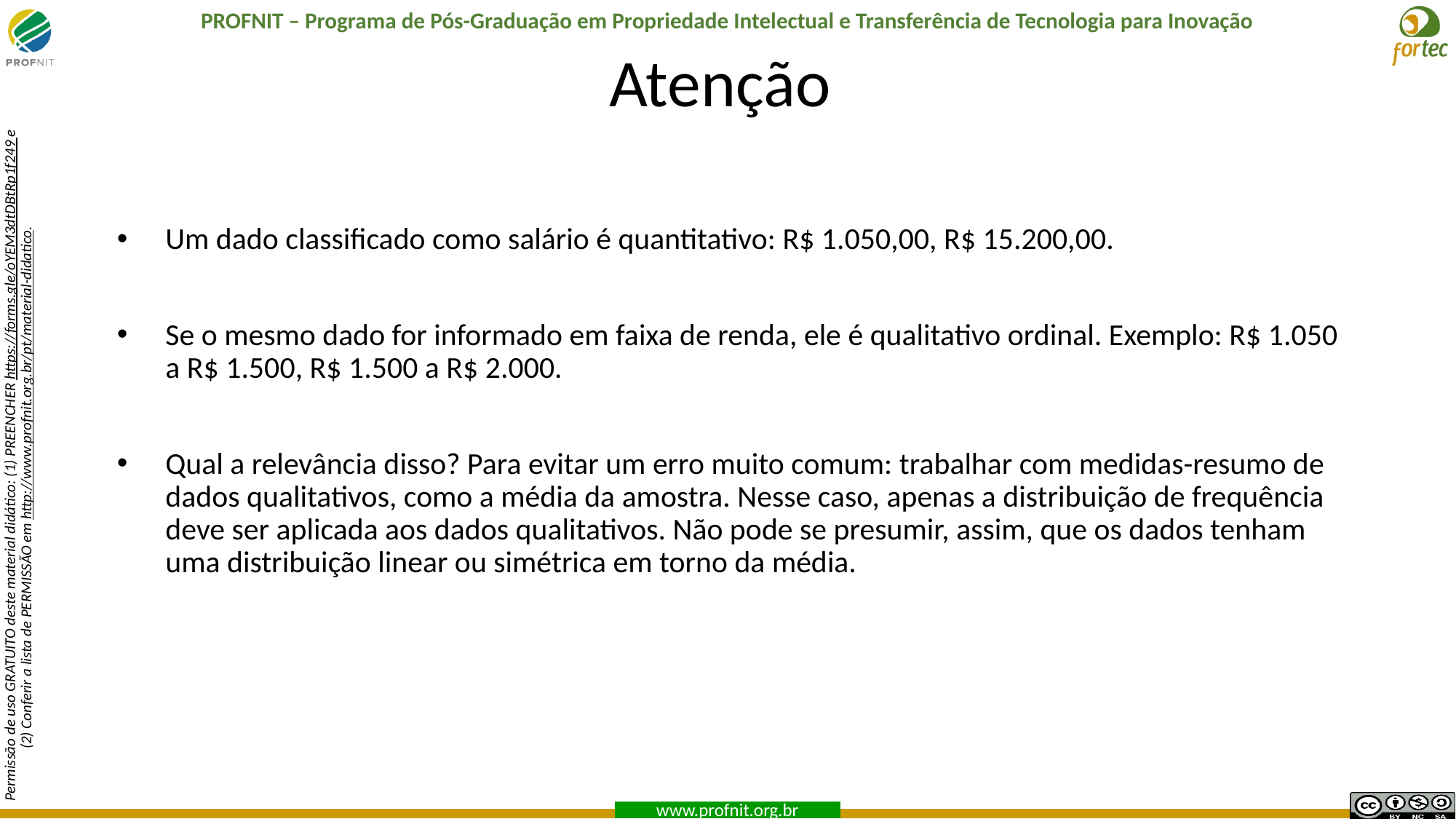

# Atenção
Um dado classificado como salário é quantitativo: R$ 1.050,00, R$ 15.200,00.

Se o mesmo dado for informado em faixa de renda, ele é qualitativo ordinal. Exemplo: R$ 1.050 a R$ 1.500, R$ 1.500 a R$ 2.000.

Qual a relevância disso? Para evitar um erro muito comum: trabalhar com medidas-resumo de dados qualitativos, como a média da amostra. Nesse caso, apenas a distribuição de frequência deve ser aplicada aos dados qualitativos. Não pode se presumir, assim, que os dados tenham uma distribuição linear ou simétrica em torno da média.